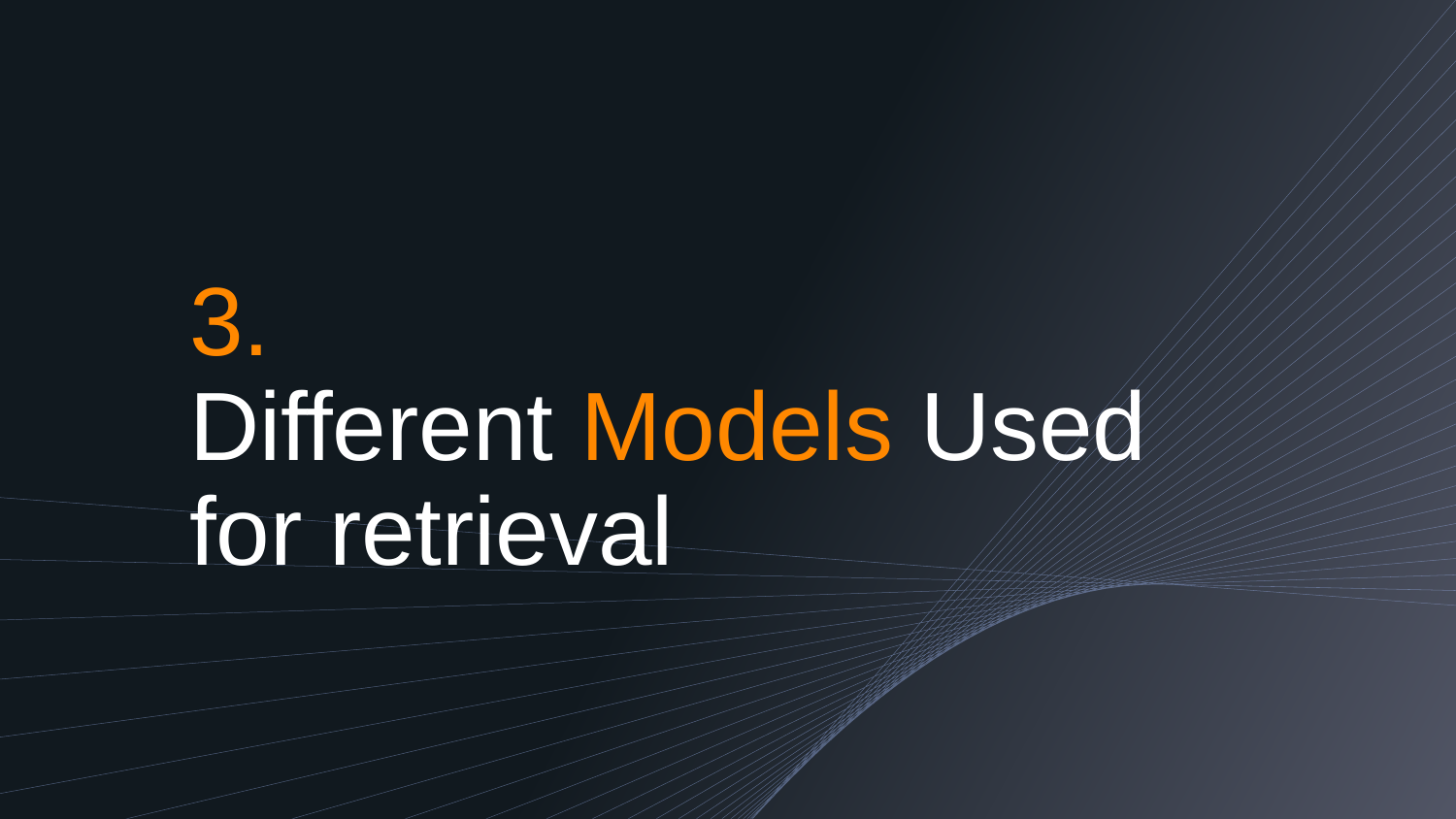

# 3.
Different Models Used for retrieval